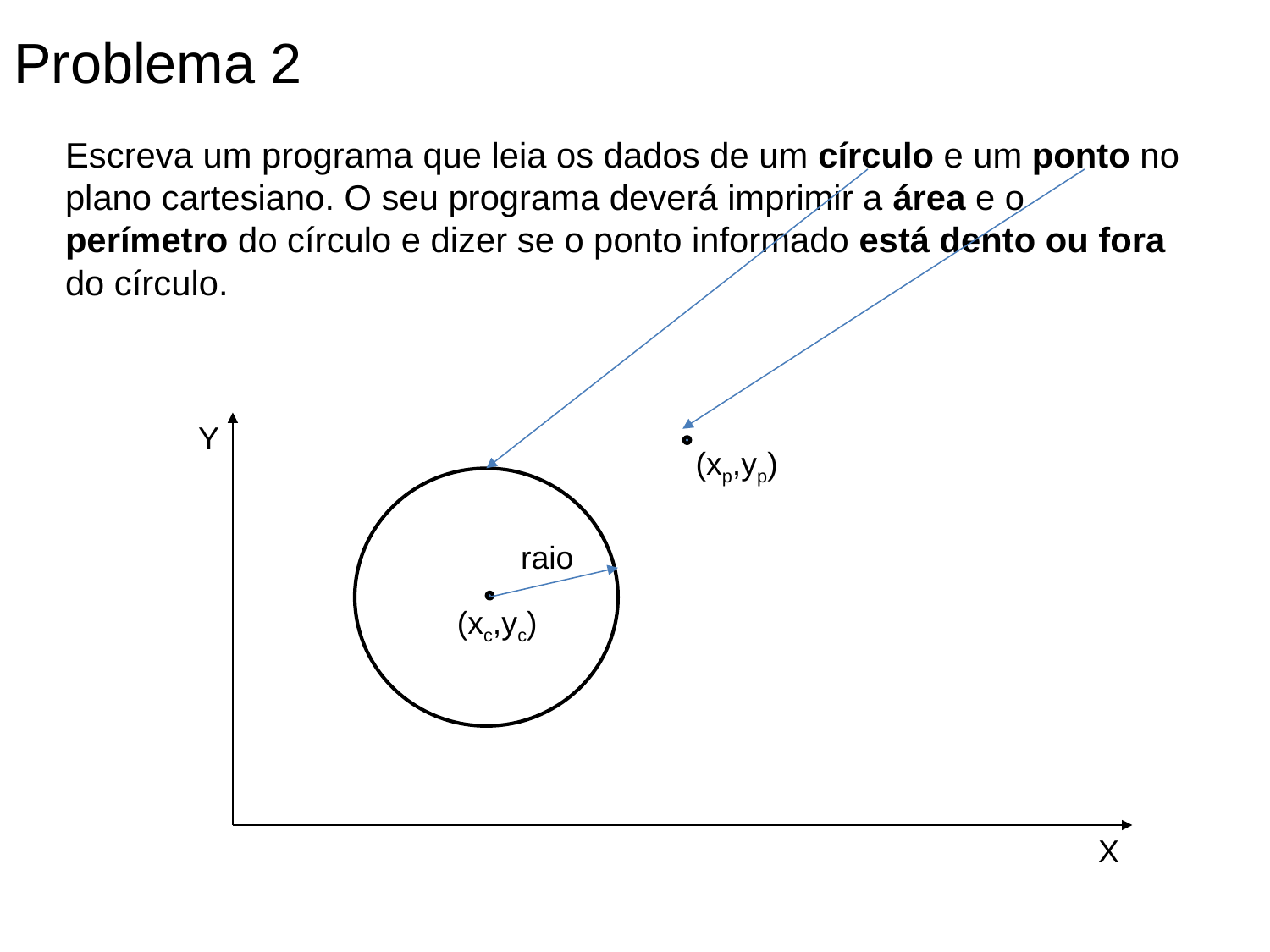

Problema 2
Escreva um programa que leia os dados de um círculo e um ponto no plano cartesiano. O seu programa deverá imprimir a área e o perímetro do círculo e dizer se o ponto informado está dento ou fora do círculo.
Y

X
(xp,yp)
raio

(xc,yc)